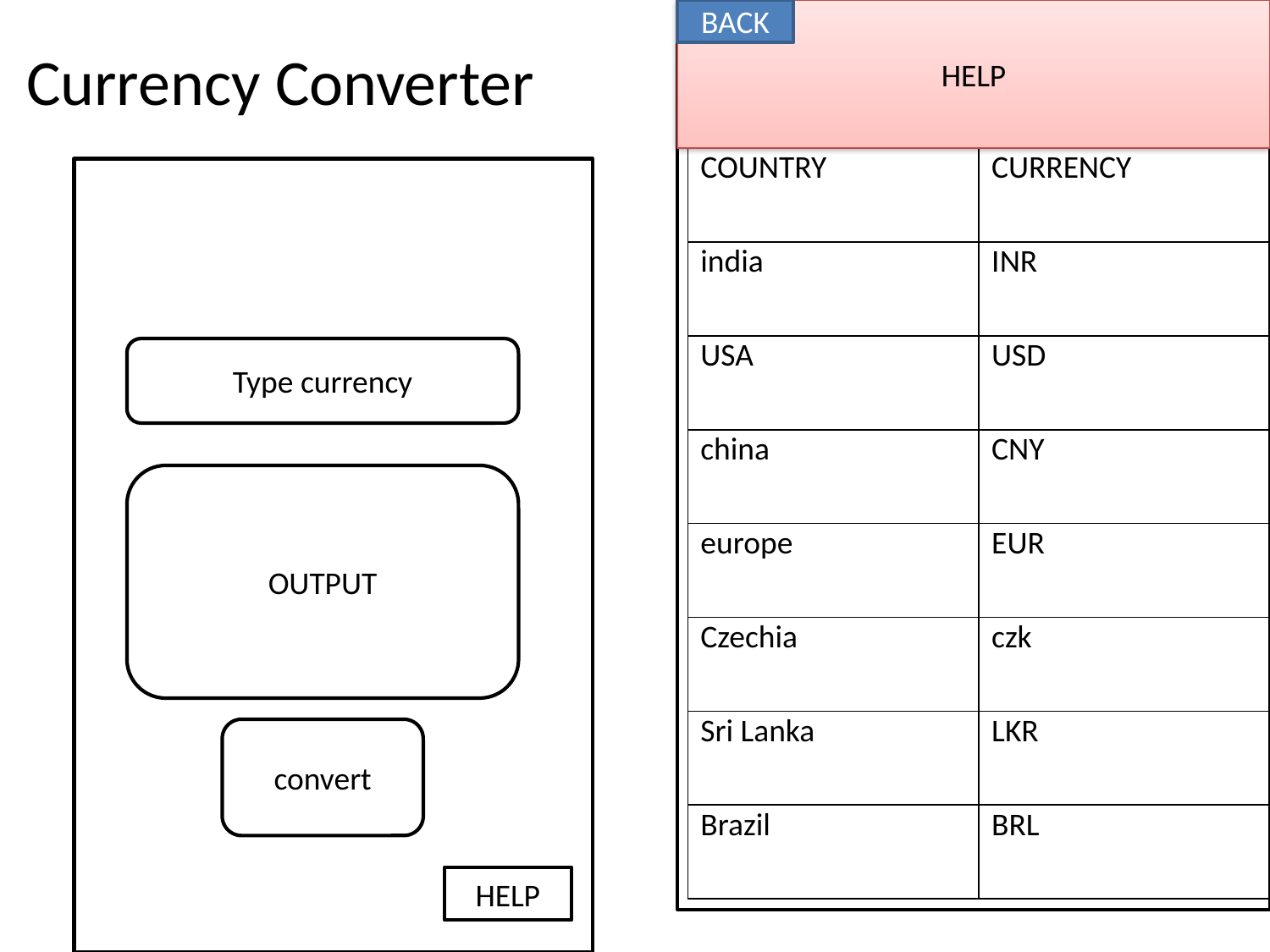

# Currency Converter

HELP
BACK
| COUNTRY | CURRENCY |
| --- | --- |
| india | INR |
| USA | USD |
| china | CNY |
| europe | EUR |
| Czechia | czk |
| Sri Lanka | LKR |
| Brazil | BRL |

Type currency
OUTPUT
convert
HELP